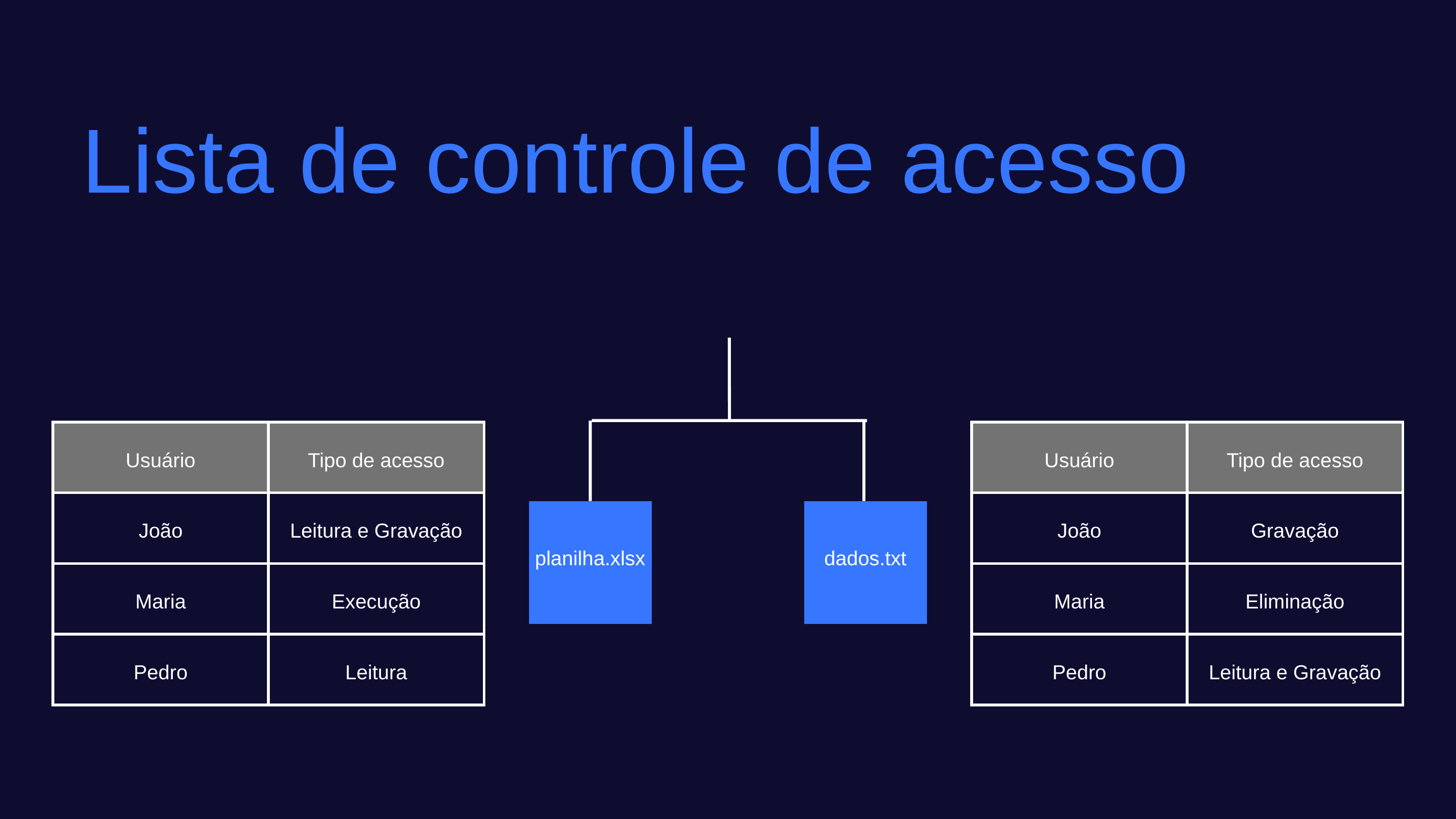

Lista de controle de acesso

| Usuário | Tipo de acesso |
| --- | --- |
| João | Leitura e Gravação |
| Maria | Execução |
| Pedro | Leitura |
| Usuário | Tipo de acesso |
| --- | --- |
| João | Gravação |
| Maria | Eliminação |
| Pedro | Leitura e Gravação |

planilha.xlsx

dados.txt